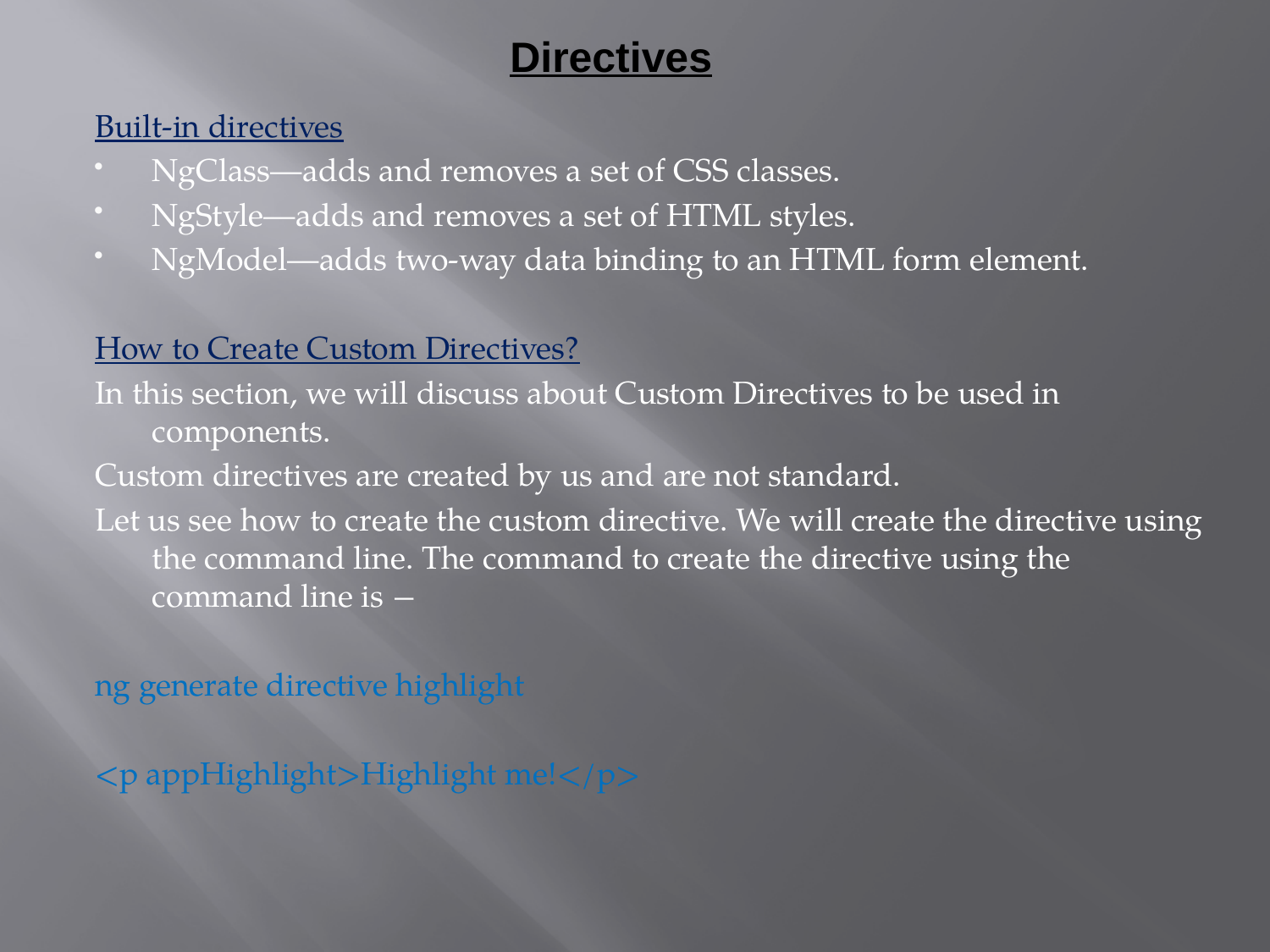

# Directives
Built-in directives
NgClass—adds and removes a set of CSS classes.
NgStyle—adds and removes a set of HTML styles.
NgModel—adds two-way data binding to an HTML form element.

How to Create Custom Directives?
In this section, we will discuss about Custom Directives to be used in components.
Custom directives are created by us and are not standard.
Let us see how to create the custom directive. We will create the directive using the command line. The command to create the directive using the command line is −

ng generate directive highlight

<p appHighlight>Highlight me!</p>